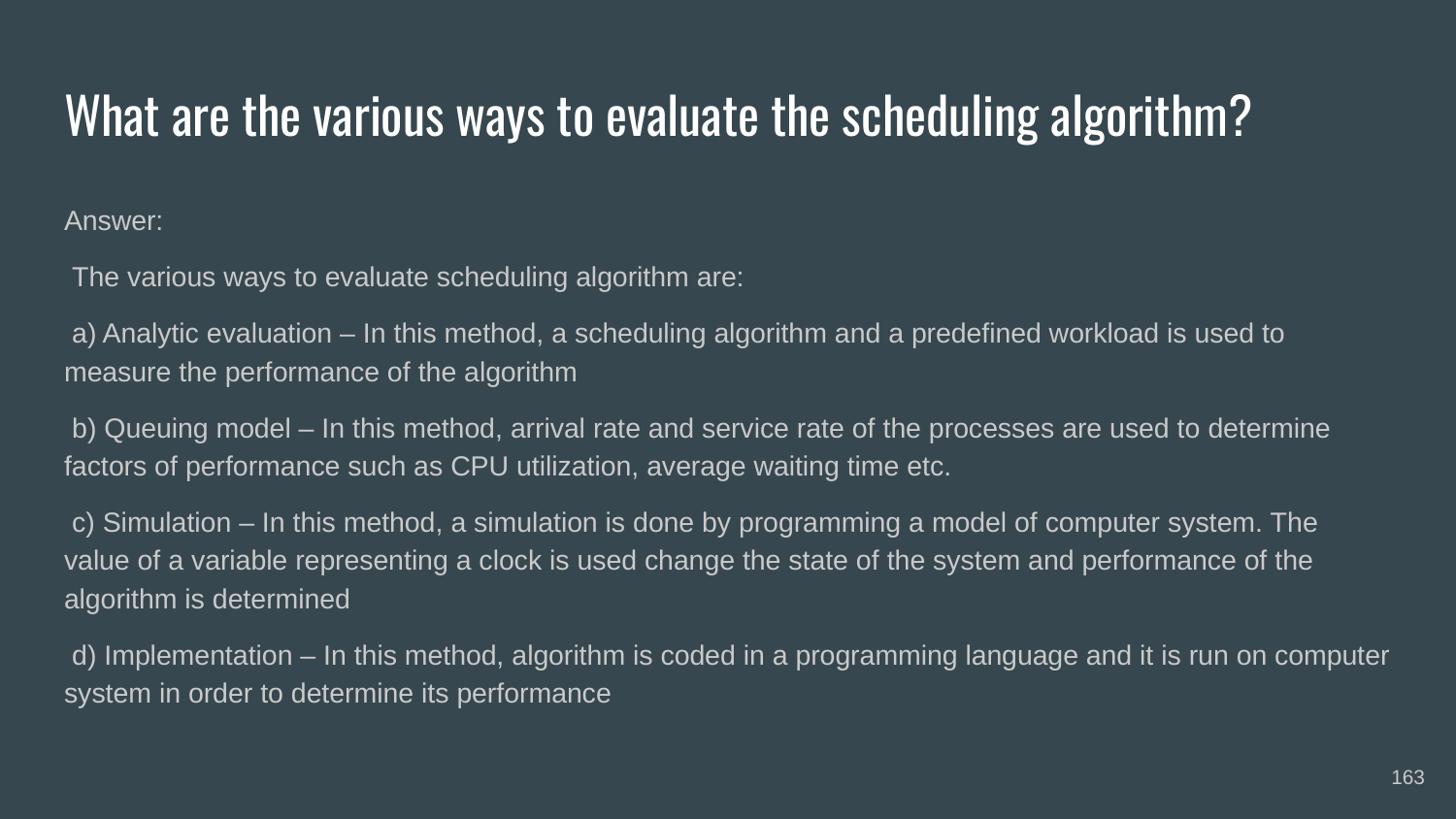

# What are the various ways to evaluate the scheduling algorithm?
Answer:
 The various ways to evaluate scheduling algorithm are:
 a) Analytic evaluation – In this method, a scheduling algorithm and a predefined workload is used to measure the performance of the algorithm
 b) Queuing model – In this method, arrival rate and service rate of the processes are used to determine factors of performance such as CPU utilization, average waiting time etc.
 c) Simulation – In this method, a simulation is done by programming a model of computer system. The value of a variable representing a clock is used change the state of the system and performance of the algorithm is determined
 d) Implementation – In this method, algorithm is coded in a programming language and it is run on computer system in order to determine its performance
163